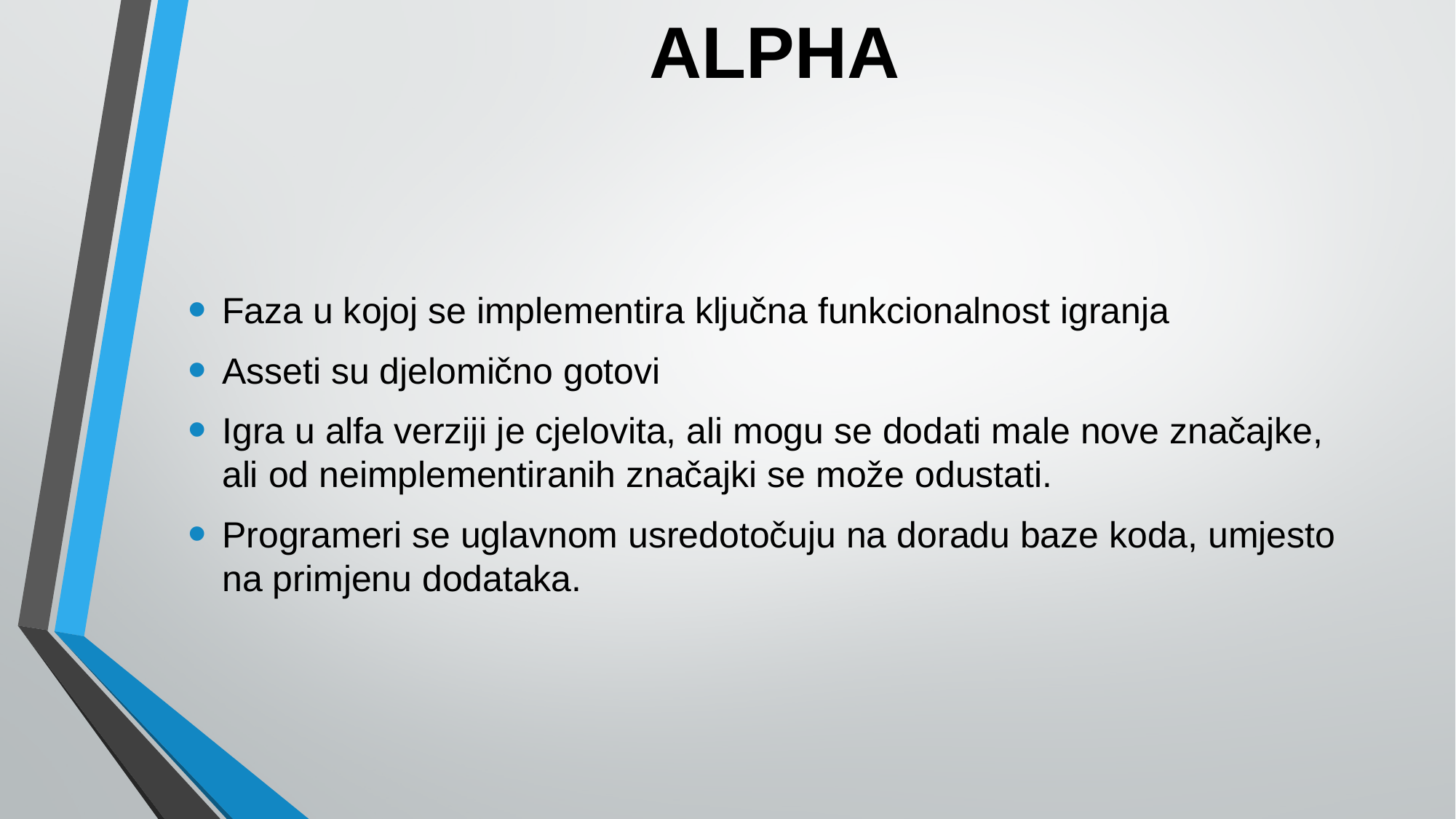

# ALPHA
Faza u kojoj se implementira ključna funkcionalnost igranja
Asseti su djelomično gotovi
Igra u alfa verziji je cjelovita, ali mogu se dodati male nove značajke, ali od neimplementiranih značajki se može odustati.
Programeri se uglavnom usredotočuju na doradu baze koda, umjesto na primjenu dodataka.